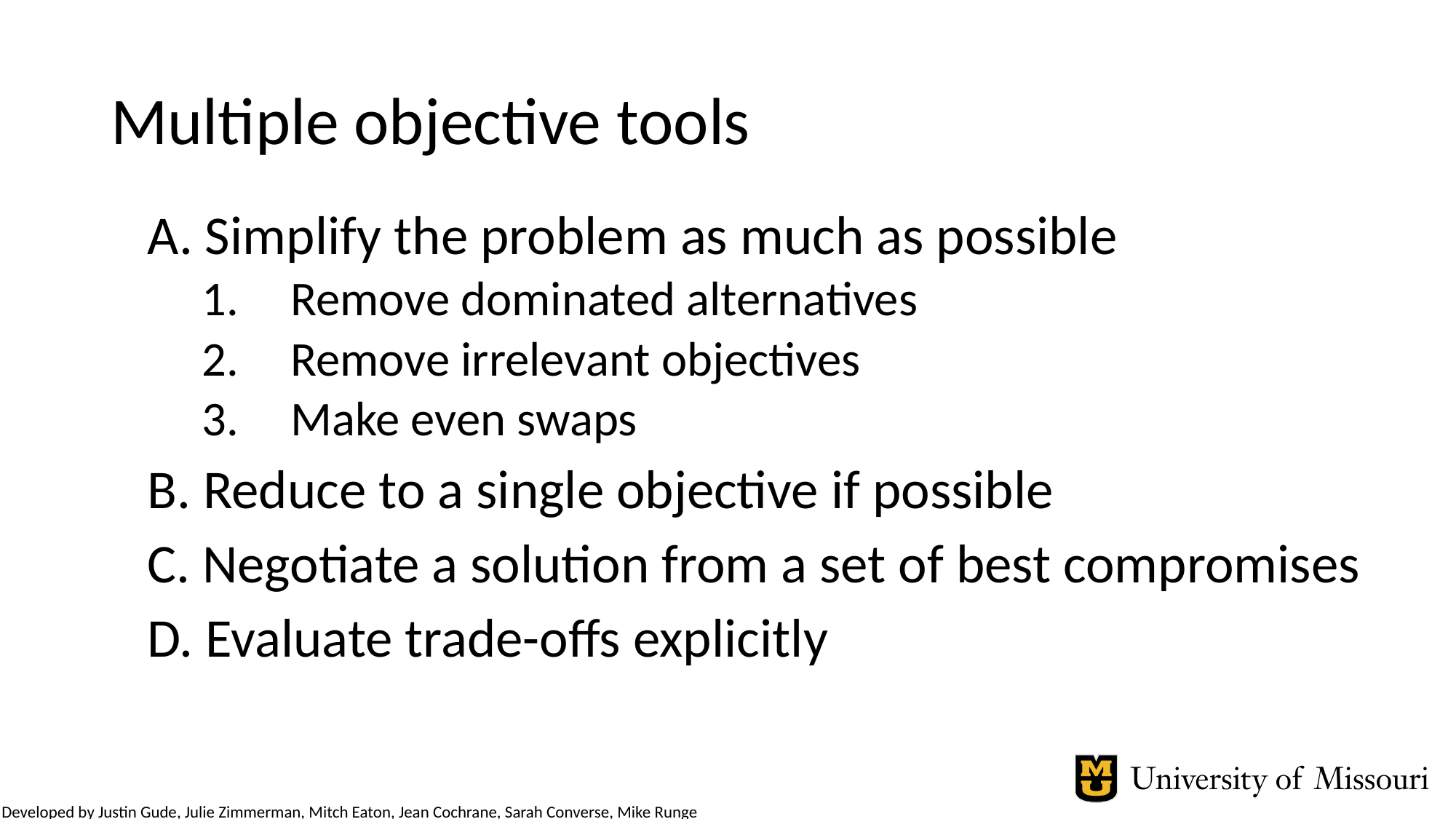

# Multiple objective tools
A. Simplify the problem as much as possible
Remove dominated alternatives
Remove irrelevant objectives
Make even swaps
B. Reduce to a single objective if possible
C. Negotiate a solution from a set of best compromises
D. Evaluate trade-offs explicitly
Developed by Justin Gude, Julie Zimmerman, Mitch Eaton, Jean Cochrane, Sarah Converse, Mike Runge